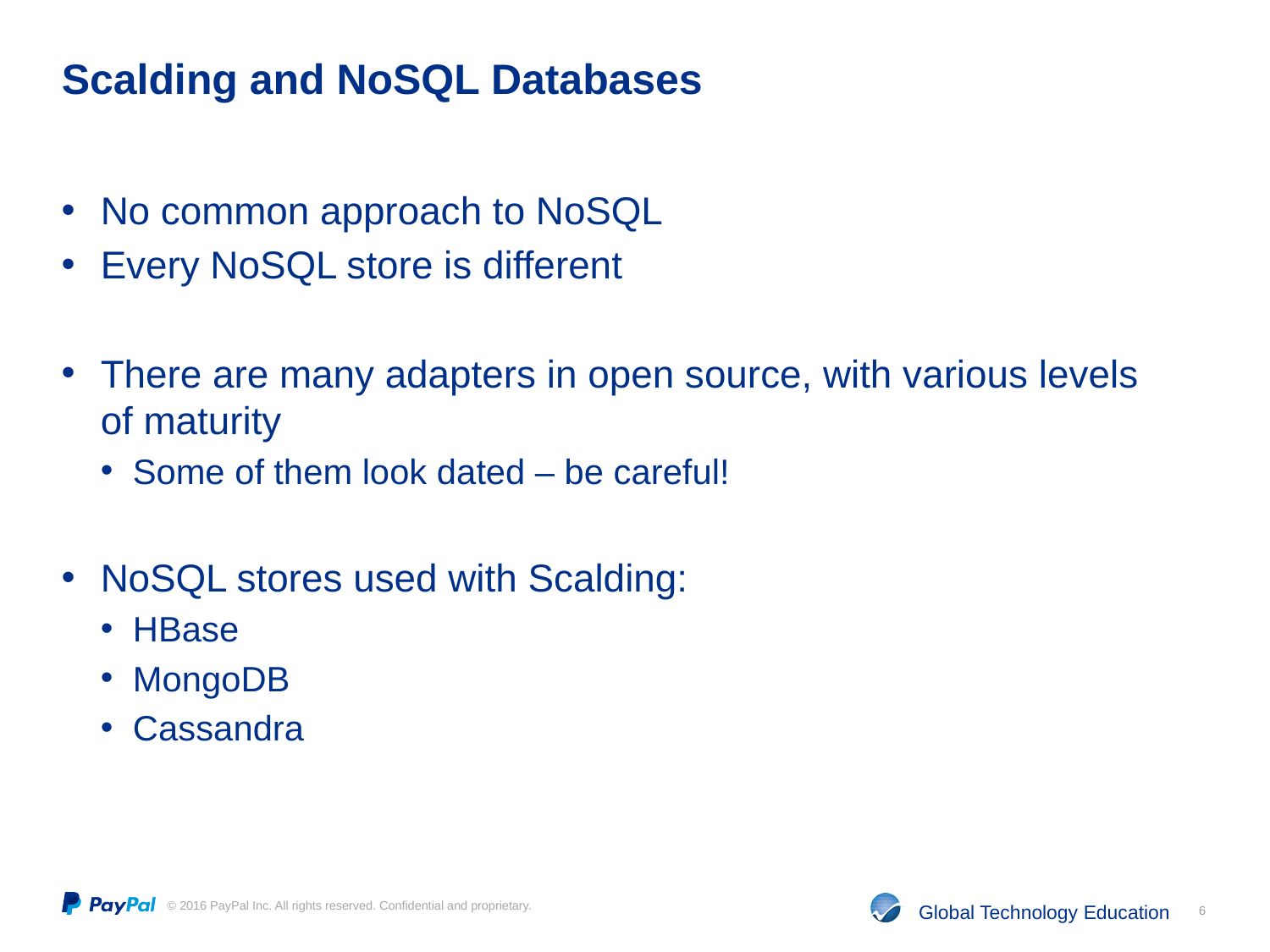

# Scalding and NoSQL Databases
No common approach to NoSQL
Every NoSQL store is different

There are many adapters in open source, with various levels of maturity
Some of them look dated – be careful!

NoSQL stores used with Scalding:
HBase
MongoDB
Cassandra
6